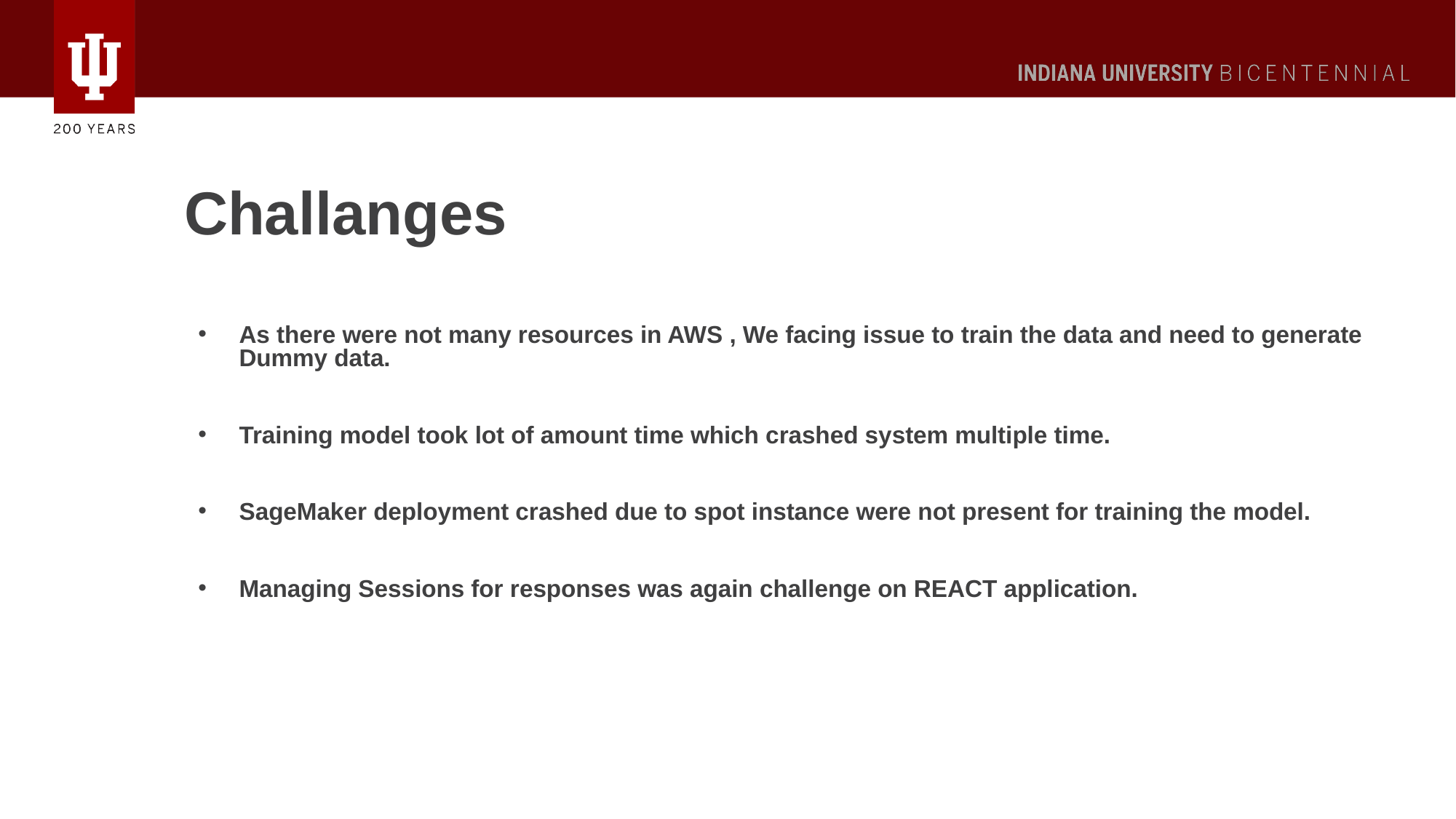

# Challanges
As there were not many resources in AWS , We facing issue to train the data and need to generate Dummy data.

Training model took lot of amount time which crashed system multiple time.

SageMaker deployment crashed due to spot instance were not present for training the model.

Managing Sessions for responses was again challenge on REACT application.